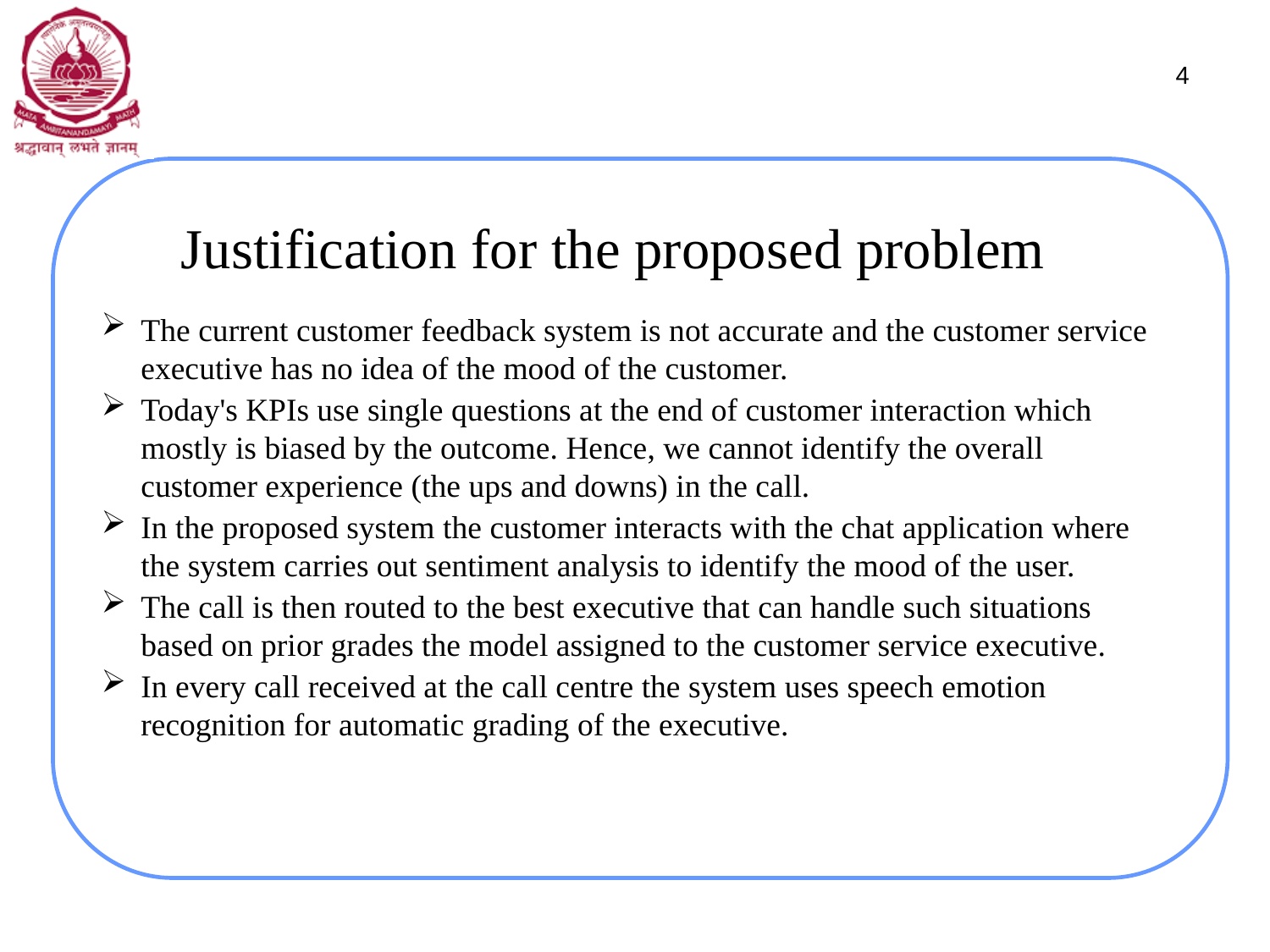

4
# Justification for the proposed problem
The current customer feedback system is not accurate and the customer service executive has no idea of the mood of the customer.
Today's KPIs use single questions at the end of customer interaction which mostly is biased by the outcome. Hence, we cannot identify the overall customer experience (the ups and downs) in the call.
In the proposed system the customer interacts with the chat application where the system carries out sentiment analysis to identify the mood of the user.
The call is then routed to the best executive that can handle such situations based on prior grades the model assigned to the customer service executive.
In every call received at the call centre the system uses speech emotion recognition for automatic grading of the executive.